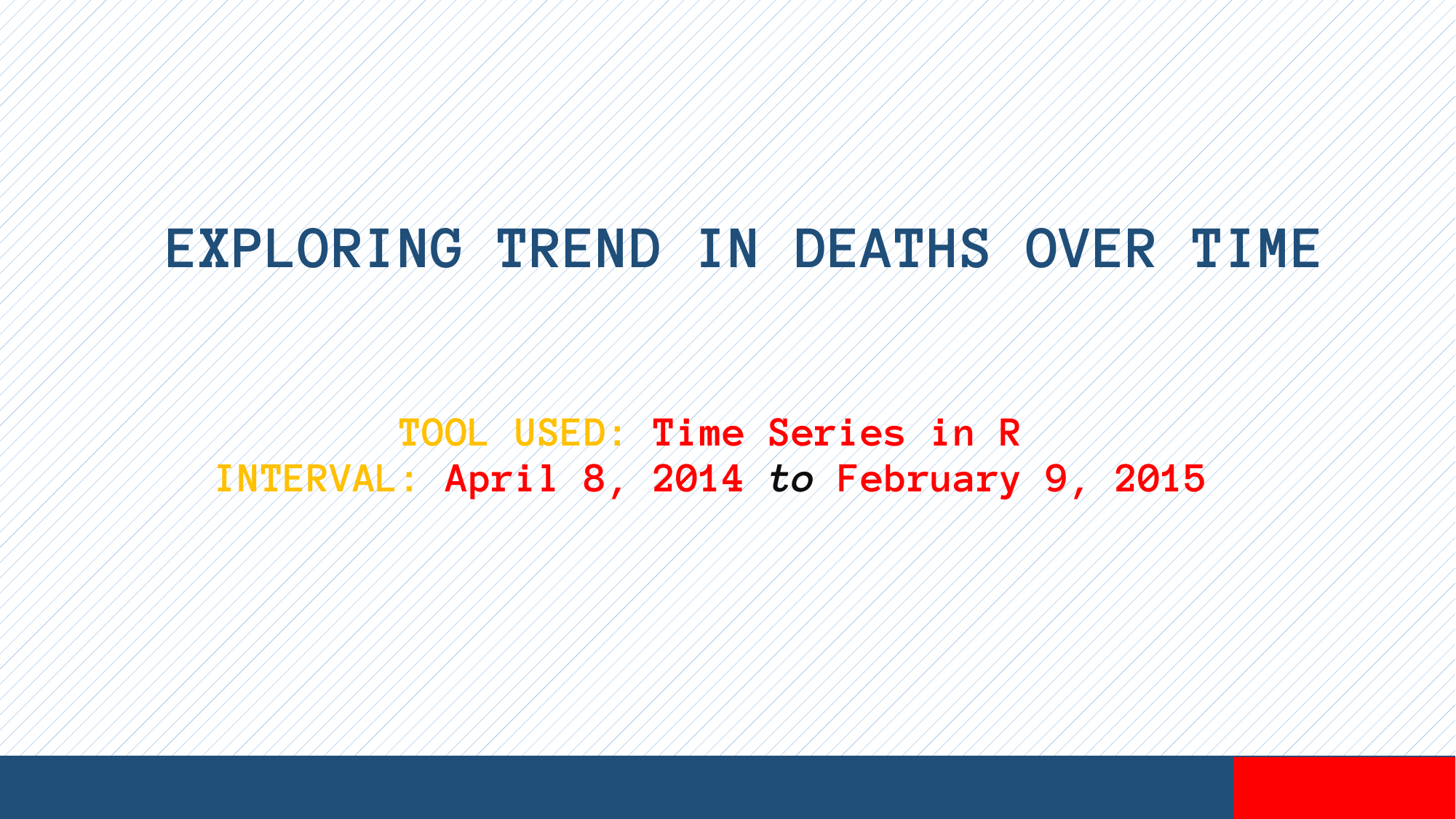

EXPLORING TREND IN DEATHS OVER TIME

TOOL USED: Time Series in R
INTERVAL: April 8, 2014 to February 9, 2015